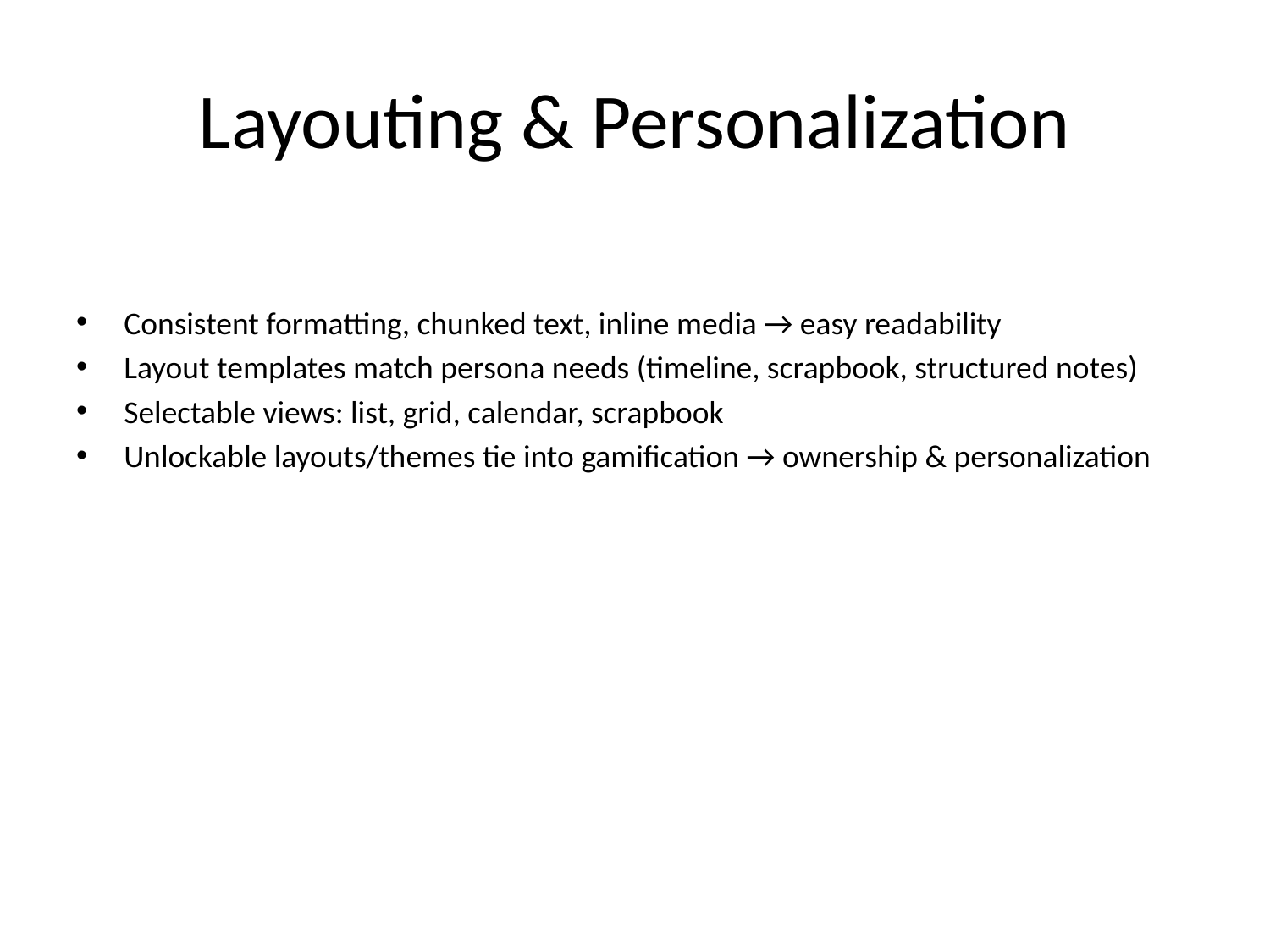

# Layouting & Personalization

Consistent formatting, chunked text, inline media → easy readability
Layout templates match persona needs (timeline, scrapbook, structured notes)
Selectable views: list, grid, calendar, scrapbook
Unlockable layouts/themes tie into gamification → ownership & personalization